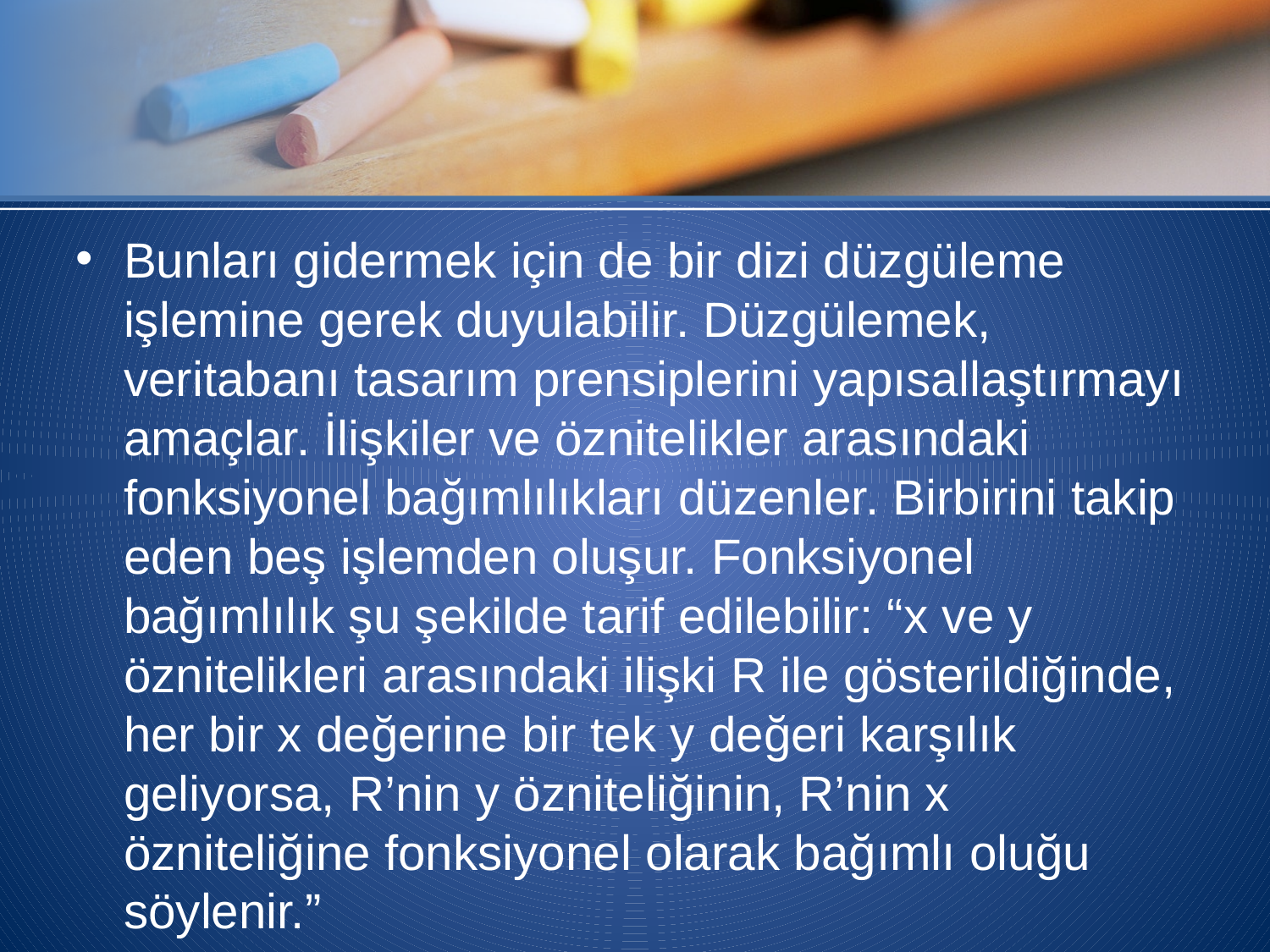

#
Bunları gidermek için de bir dizi düzgüleme işlemine gerek duyulabilir. Düzgülemek, veritabanı tasarım prensiplerini yapısallaştırmayı amaçlar. İlişkiler ve öznitelikler arasındaki fonksiyonel bağımlılıkları düzenler. Birbirini takip eden beş işlemden oluşur. Fonksiyonel bağımlılık şu şekilde tarif edilebilir: “x ve y öznitelikleri arasındaki ilişki R ile gösterildiğinde, her bir x değerine bir tek y değeri karşılık geliyorsa, R’nin y özniteliğinin, R’nin x özniteliğine fonksiyonel olarak bağımlı oluğu söylenir.”